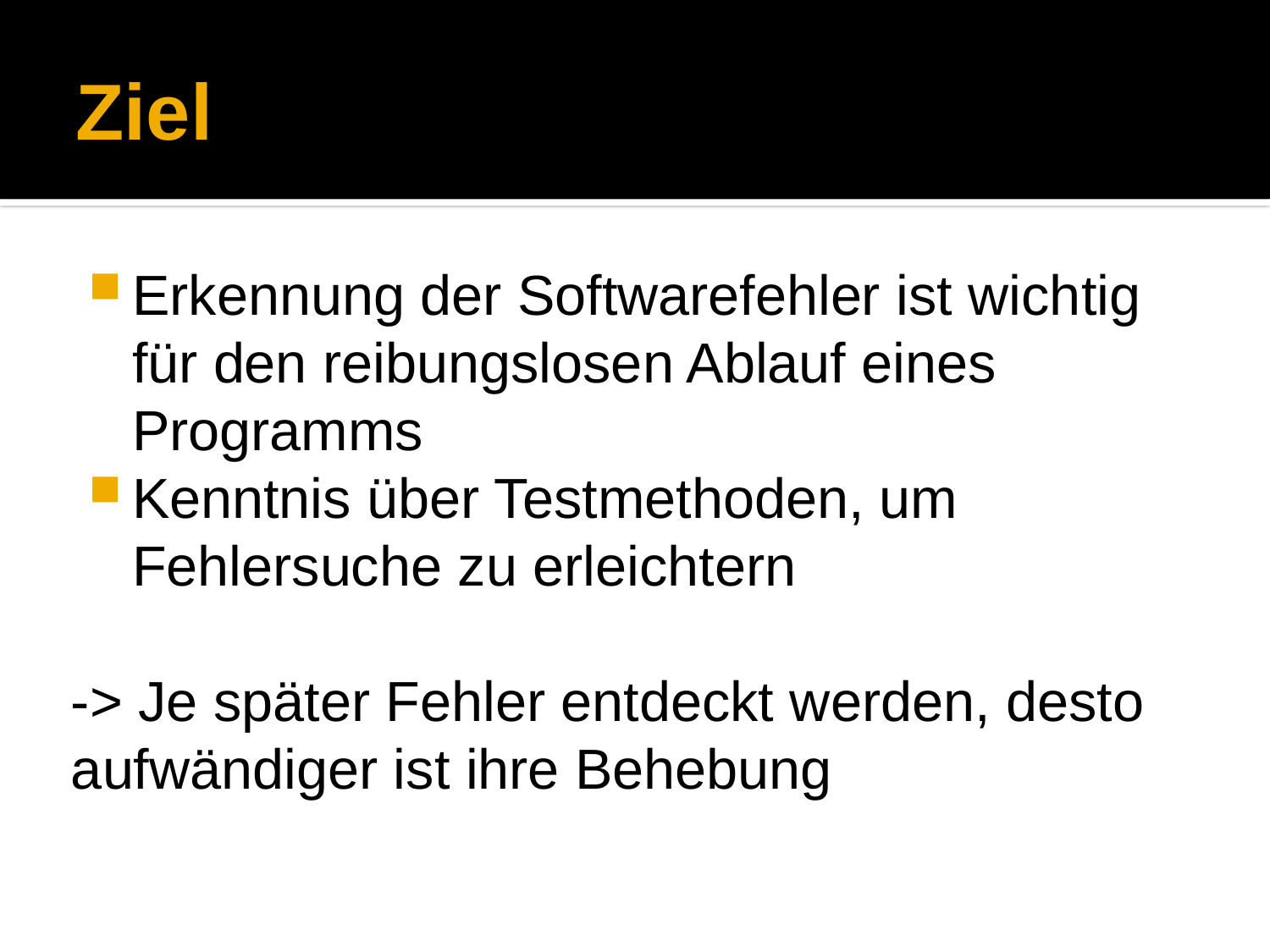

Ziel
Erkennung der Softwarefehler ist wichtig für den reibungslosen Ablauf eines Programms
Kenntnis über Testmethoden, um Fehlersuche zu erleichtern

-> Je später Fehler entdeckt werden, desto aufwändiger ist ihre Behebung